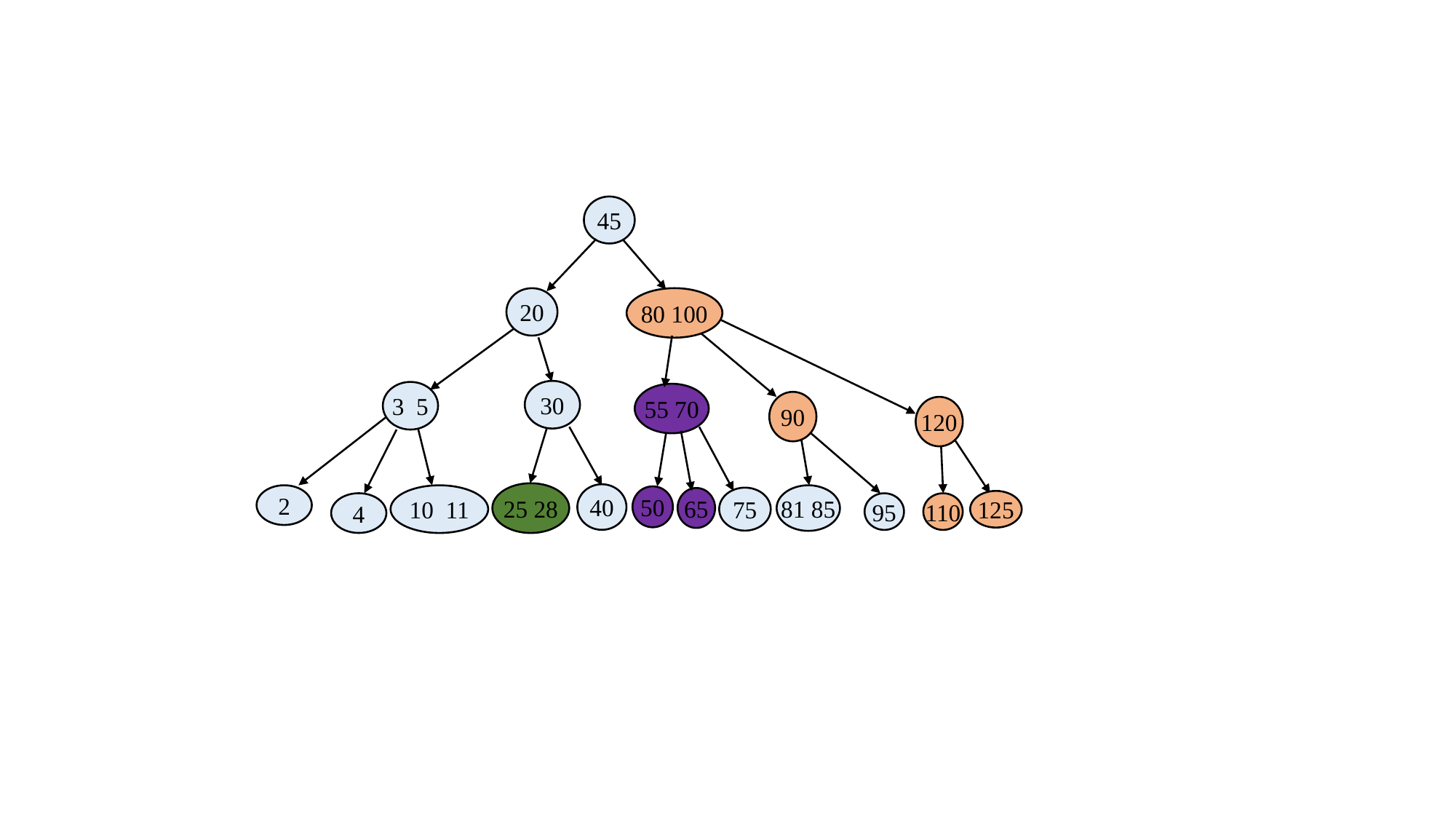

45

20
80 100

30
3  5
55 70
90
120

25 28
40
2
10  11
81 85
50
75
65
125
4
95
110